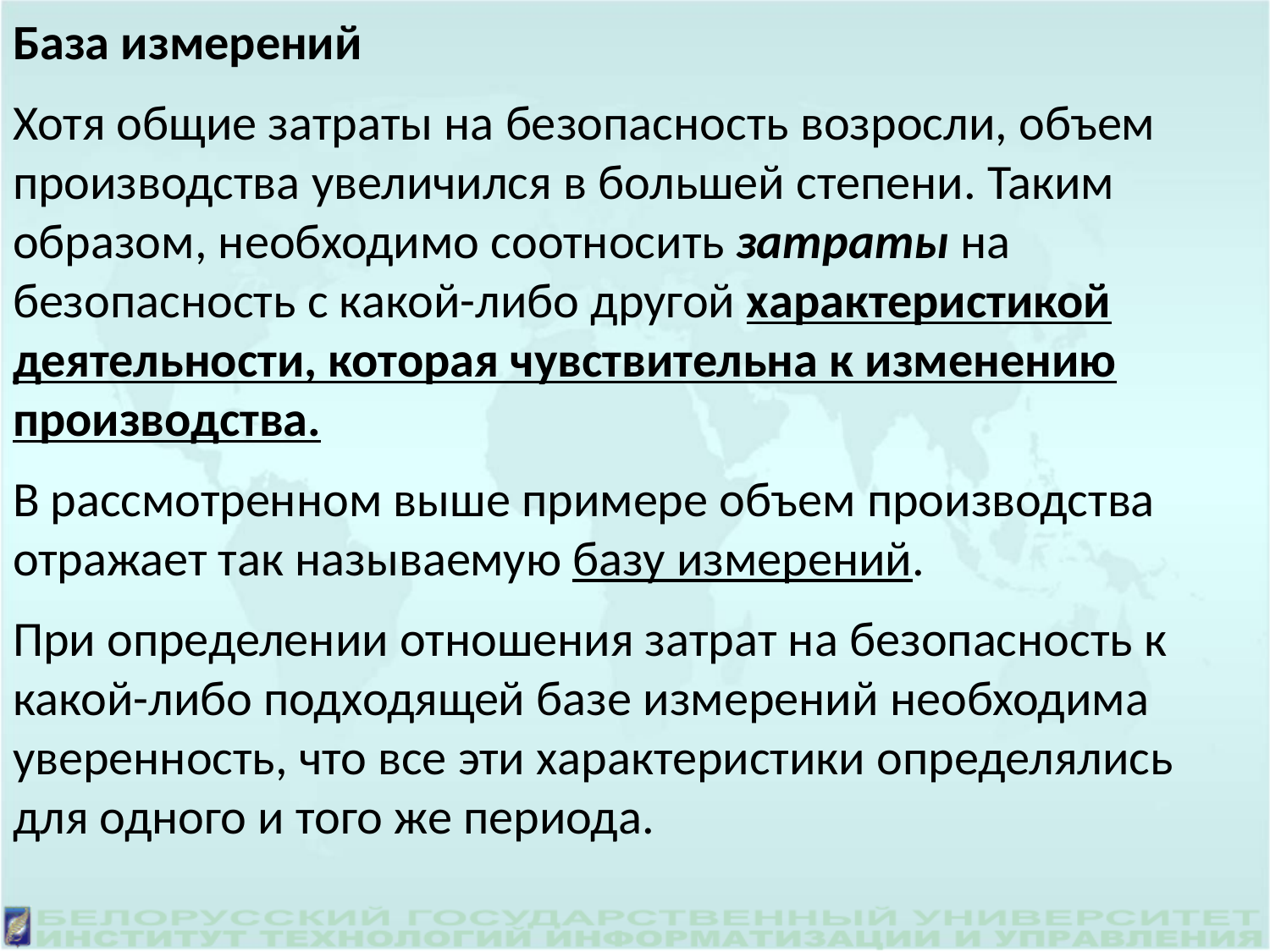

База измерений
Хотя общие затраты на безопасность возросли, объем производства увеличился в большей степени. Таким образом, необходимо соотносить затраты на безопасность с какой-либо другой характеристикой деятельности, которая чувствительна к изменению производства.
В рассмотренном выше примере объем производства отражает так называемую базу измерений.
При определении отношения затрат на безопасность к какой-либо подходящей базе измерений необходима уверенность, что все эти характеристики определялись для одного и того же периода.